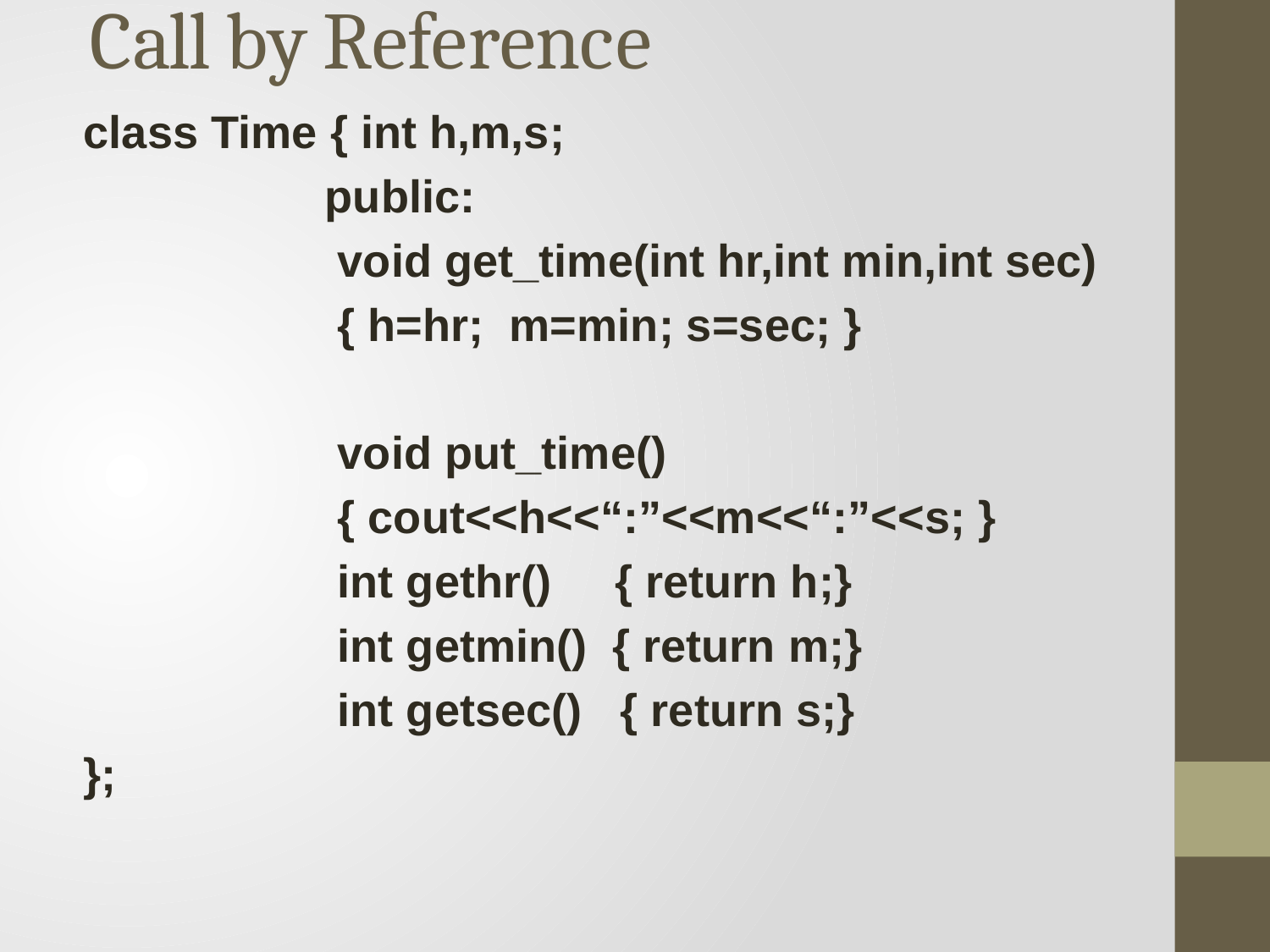

# Call by Reference
class Time { int h,m,s;
	         public:
	          void get_time(int hr,int min,int sec)
	          { h=hr;  m=min; s=sec; }

		void put_time()
 		{ cout<<h<<“:”<<m<<“:”<<s; }
		int gethr()     { return h;}
		int getmin()  { return m;}
		int getsec()   { return s;}
};